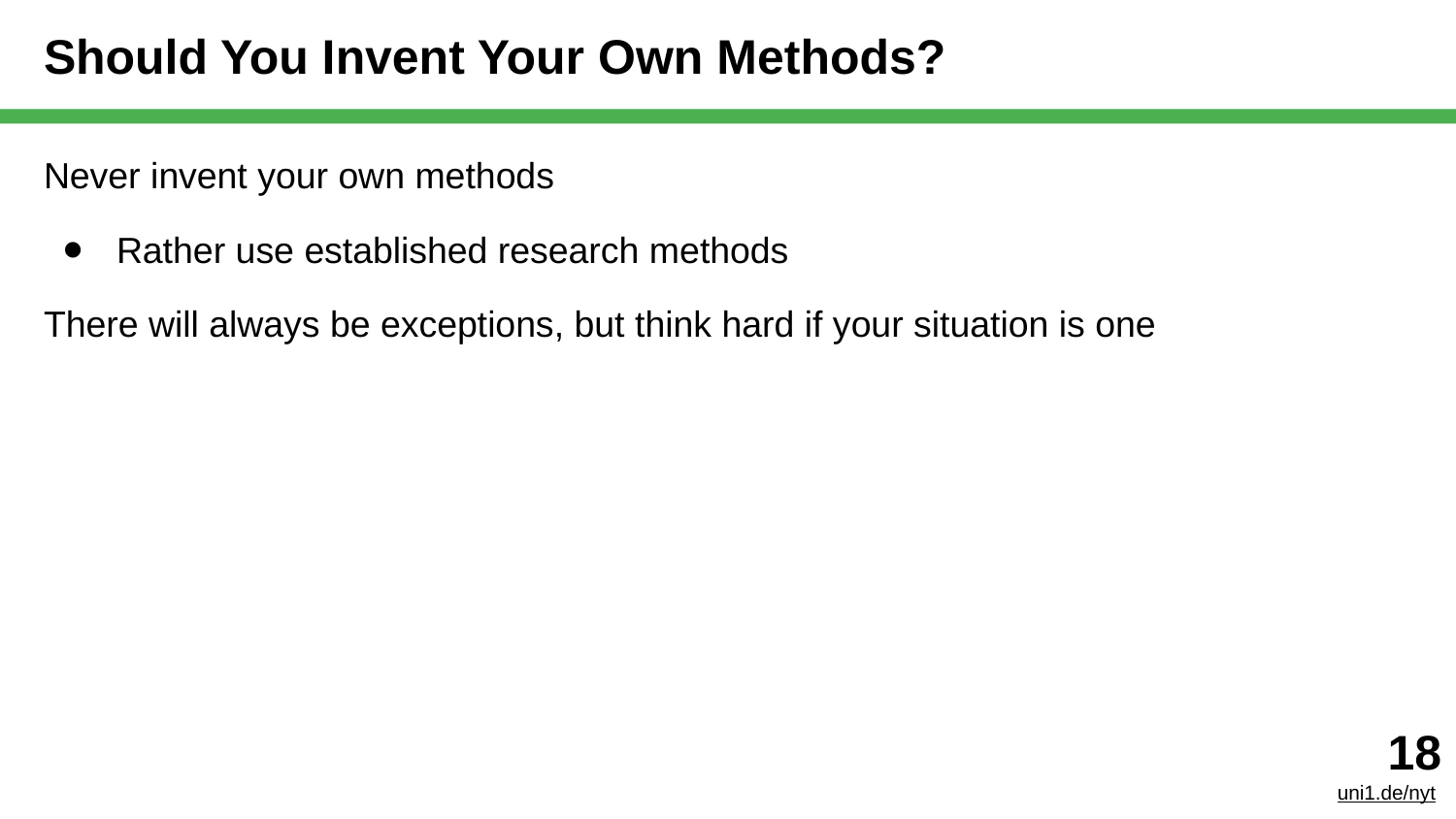

# Should You Invent Your Own Methods?
Never invent your own methods
Rather use established research methods
There will always be exceptions, but think hard if your situation is one
18
uni1.de/nyt